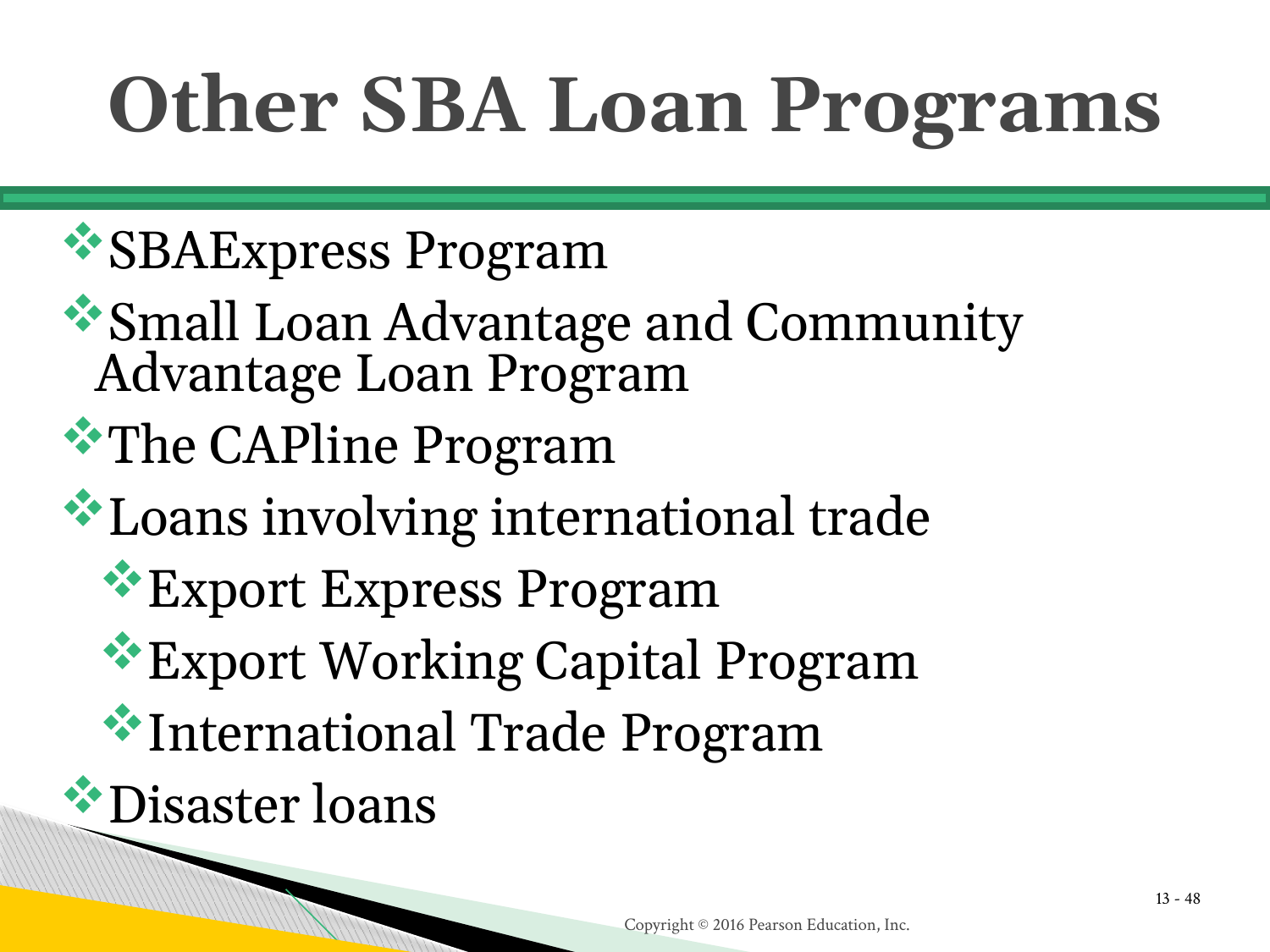

# Other SBA Loan Programs
SBAExpress Program
Small Loan Advantage and Community Advantage Loan Program
The CAPline Program
Loans involving international trade
Export Express Program
Export Working Capital Program
International Trade Program
Disaster loans
13 - 48
Copyright © 2016 Pearson Education, Inc.